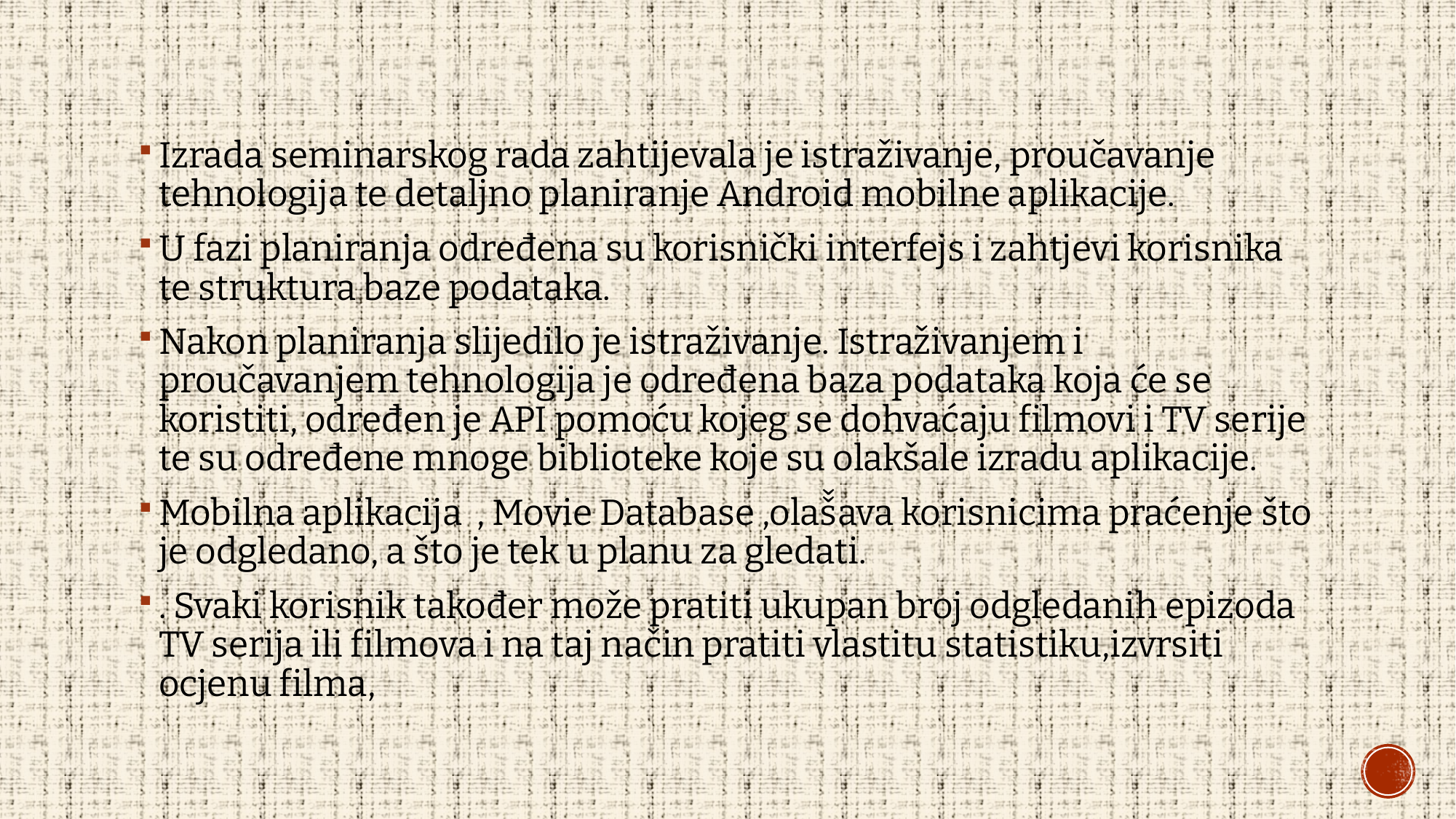

#
Izrada seminarskog rada zahtijevala je istraživanje, proučavanje tehnologija te detaljno planiranje Android mobilne aplikacije.
U fazi planiranja određena su korisnički interfejs i zahtjevi korisnika te struktura baze podataka.
Nakon planiranja slijedilo je istraživanje. Istraživanjem i proučavanjem tehnologija je određena baza podataka koja će se koristiti, određen je API pomoću kojeg se dohvaćaju filmovi i TV serije te su određene mnoge biblioteke koje su olakšale izradu aplikacije.
Mobilna aplikacija  , Movie Database ,olaš̌ava korisnicima praćenje što je odgledano, a što je tek u planu za gledati.
. Svaki korisnik također može pratiti ukupan broj odgledanih epizoda TV serija ili filmova i na taj način pratiti vlastitu statistiku,izvrsiti ocjenu filma,